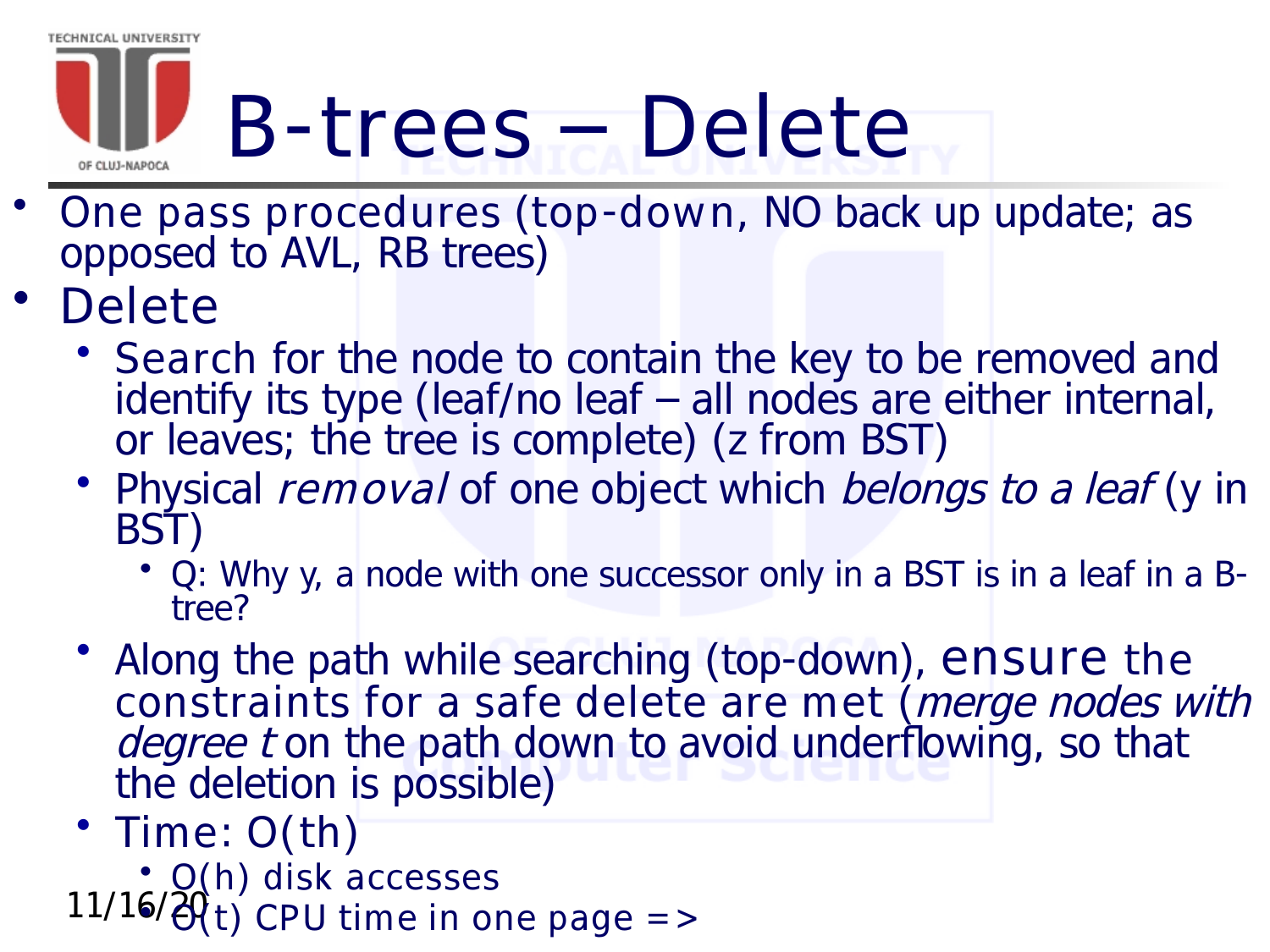

# B-trees – Delete
One pass procedures (top-down, NO back up update; as opposed to AVL, RB trees)
Delete
Search for the node to contain the key to be removed and identify its type (leaf/no leaf – all nodes are either internal, or leaves; the tree is complete) (z from BST)
Physical removal of one object which belongs to a leaf (y in BST)
Q: Why y, a node with one successor only in a BST is in a leaf in a B-tree?
Along the path while searching (top-down), ensure the constraints for a safe delete are met (merge nodes with degree t on the path down to avoid underflowing, so that the deletion is possible)
Time: O(th)
O(h) disk accesses
O(t) CPU time in one page =>
11/16/20